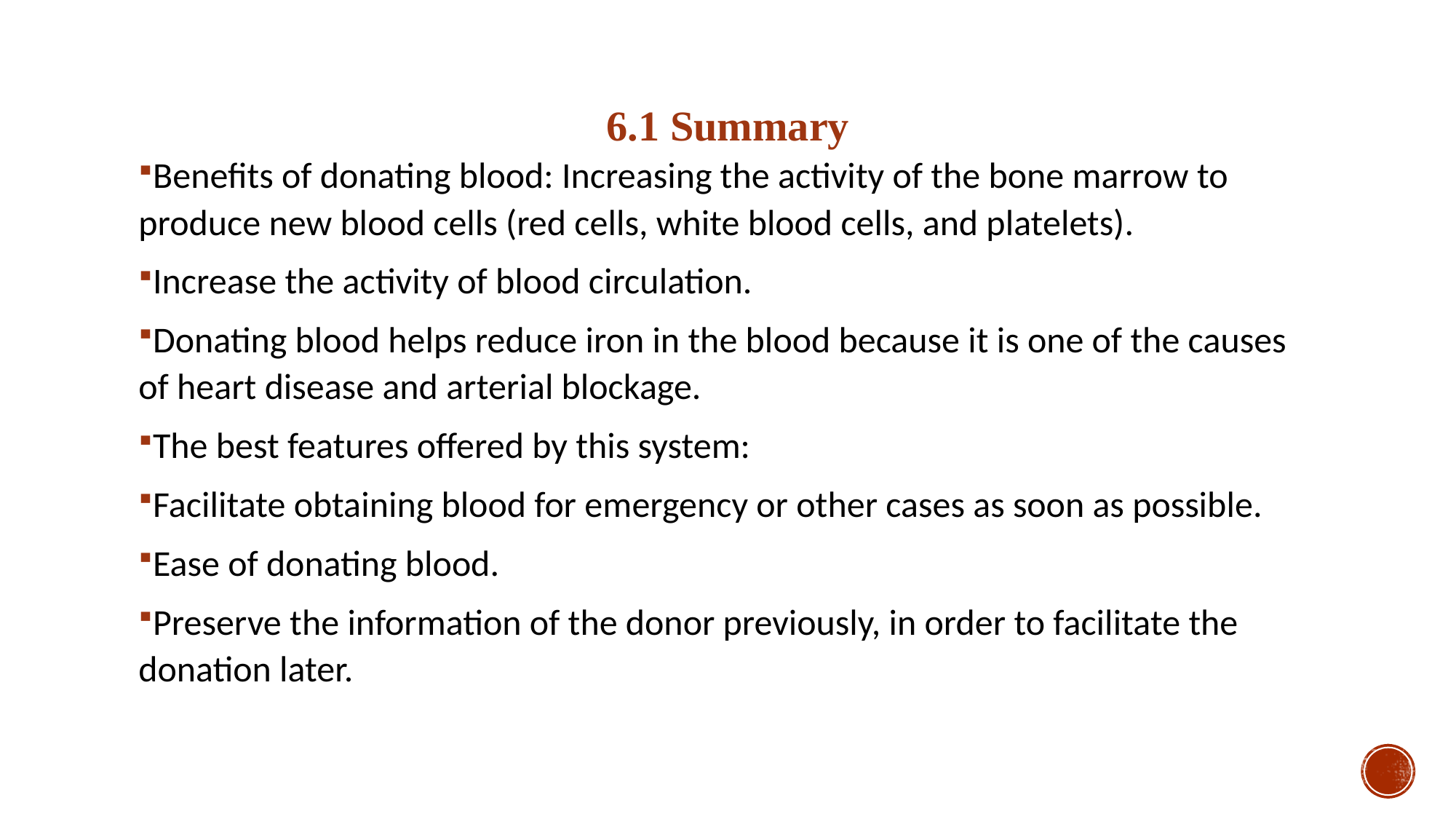

6.1 Summary
Benefits of donating blood: Increasing the activity of the bone marrow to produce new blood cells (red cells, white blood cells, and platelets).
Increase the activity of blood circulation.
Donating blood helps reduce iron in the blood because it is one of the causes of heart disease and arterial blockage.
The best features offered by this system:
Facilitate obtaining blood for emergency or other cases as soon as possible.
Ease of donating blood.
Preserve the information of the donor previously, in order to facilitate the donation later.